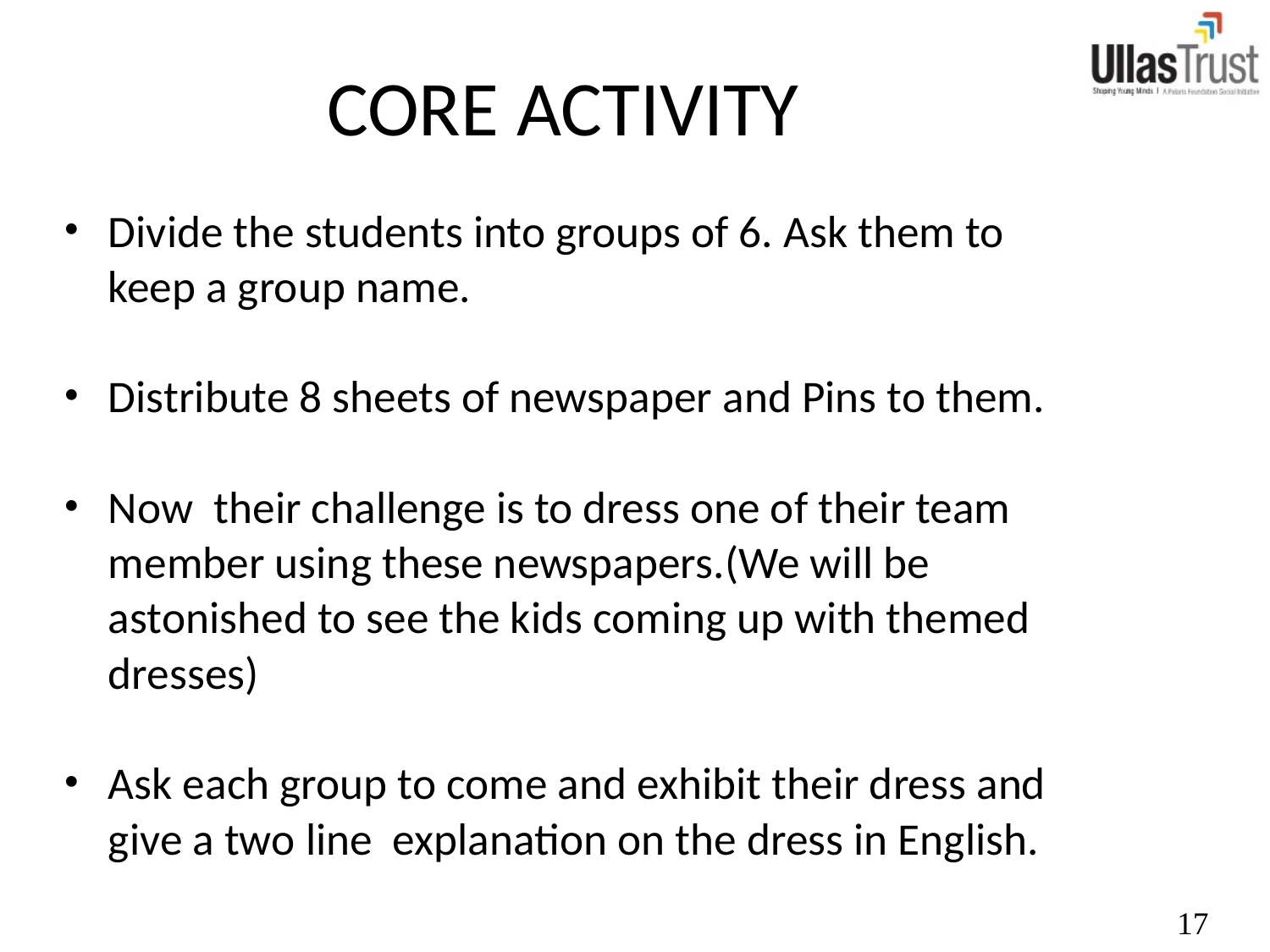

# CORE ACTIVITY
Divide the students into groups of 6. Ask them to keep a group name.

Distribute 8 sheets of newspaper and Pins to them.

Now  their challenge is to dress one of their team member using these newspapers.(We will be astonished to see the kids coming up with themed dresses)

Ask each group to come and exhibit their dress and give a two line  explanation on the dress in English.
17